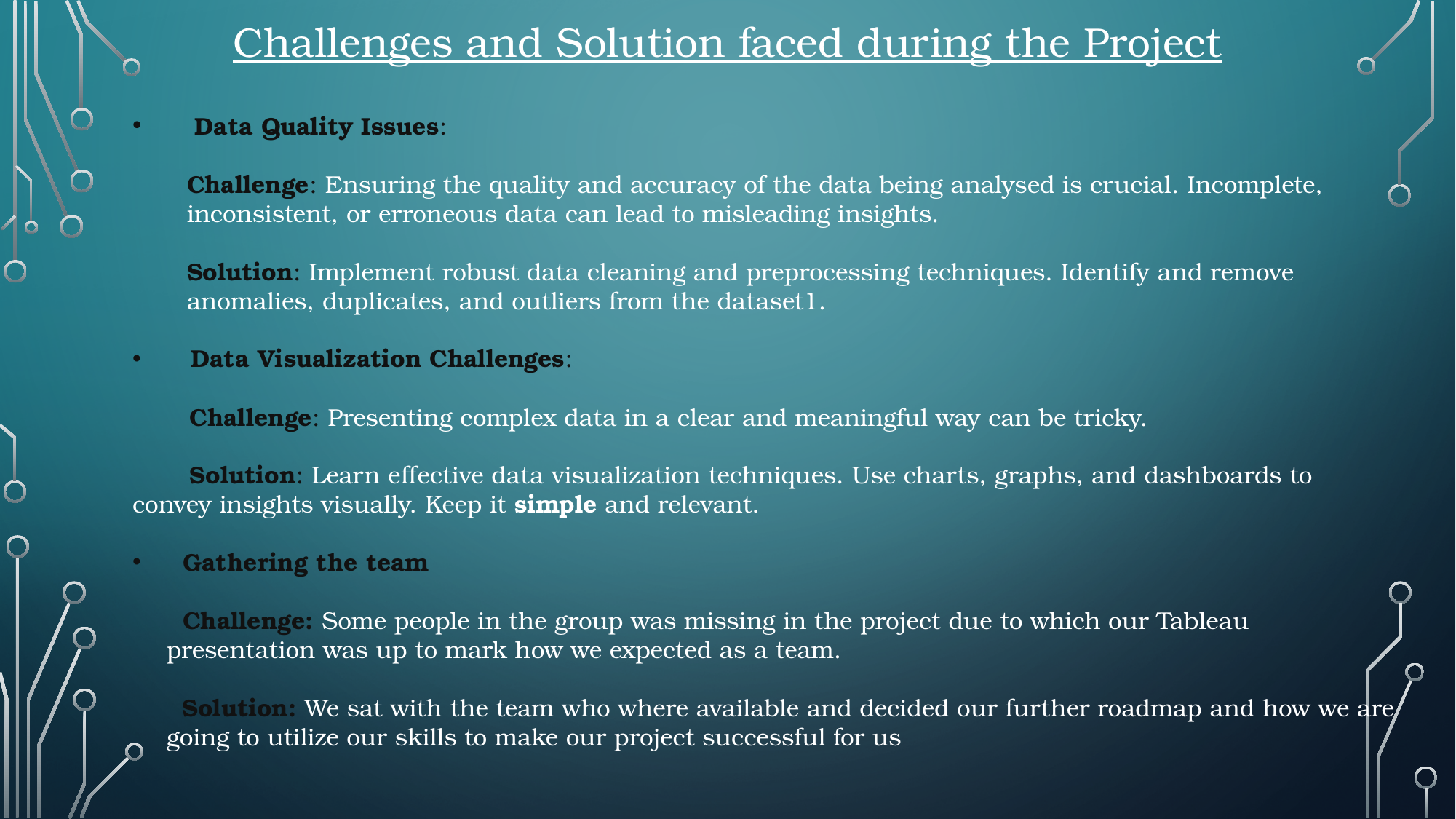

# Challenges and Solution faced during the Project
    Data Quality Issues:

Challenge: Ensuring the quality and accuracy of the data being analysed is crucial. Incomplete, inconsistent, or erroneous data can lead to misleading insights.

Solution: Implement robust data cleaning and preprocessing techniques. Identify and remove anomalies, duplicates, and outliers from the dataset1.

   Data Visualization Challenges:
       Challenge: Presenting complex data in a clear and meaningful way can be tricky.

       Solution: Learn effective data visualization techniques. Use charts, graphs, and dashboards to           convey insights visually. Keep it simple and relevant.

  Gathering the team
  Challenge: Some people in the group was missing in the project due to which our Tableau presentation was up to mark how we expected as a team.
  Solution: We sat with the team who where available and decided our further roadmap and how we are going to utilize our skills to make our project successful for us